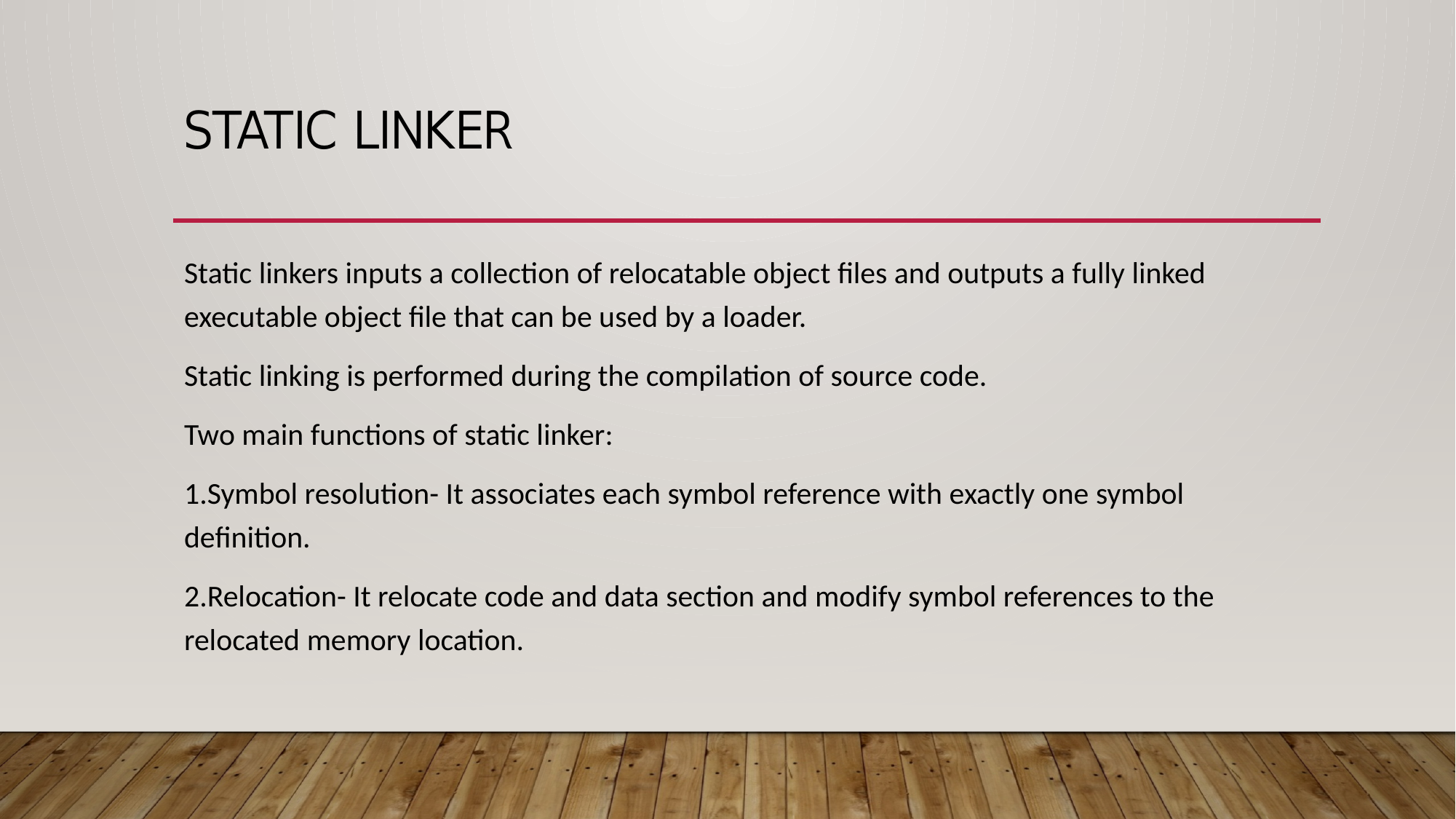

# Static linker
Static linkers inputs a collection of relocatable object files and outputs a fully linked executable object file that can be used by a loader.
Static linking is performed during the compilation of source code.
Two main functions of static linker:
1.Symbol resolution- It associates each symbol reference with exactly one symbol definition.
2.Relocation- It relocate code and data section and modify symbol references to the relocated memory location.